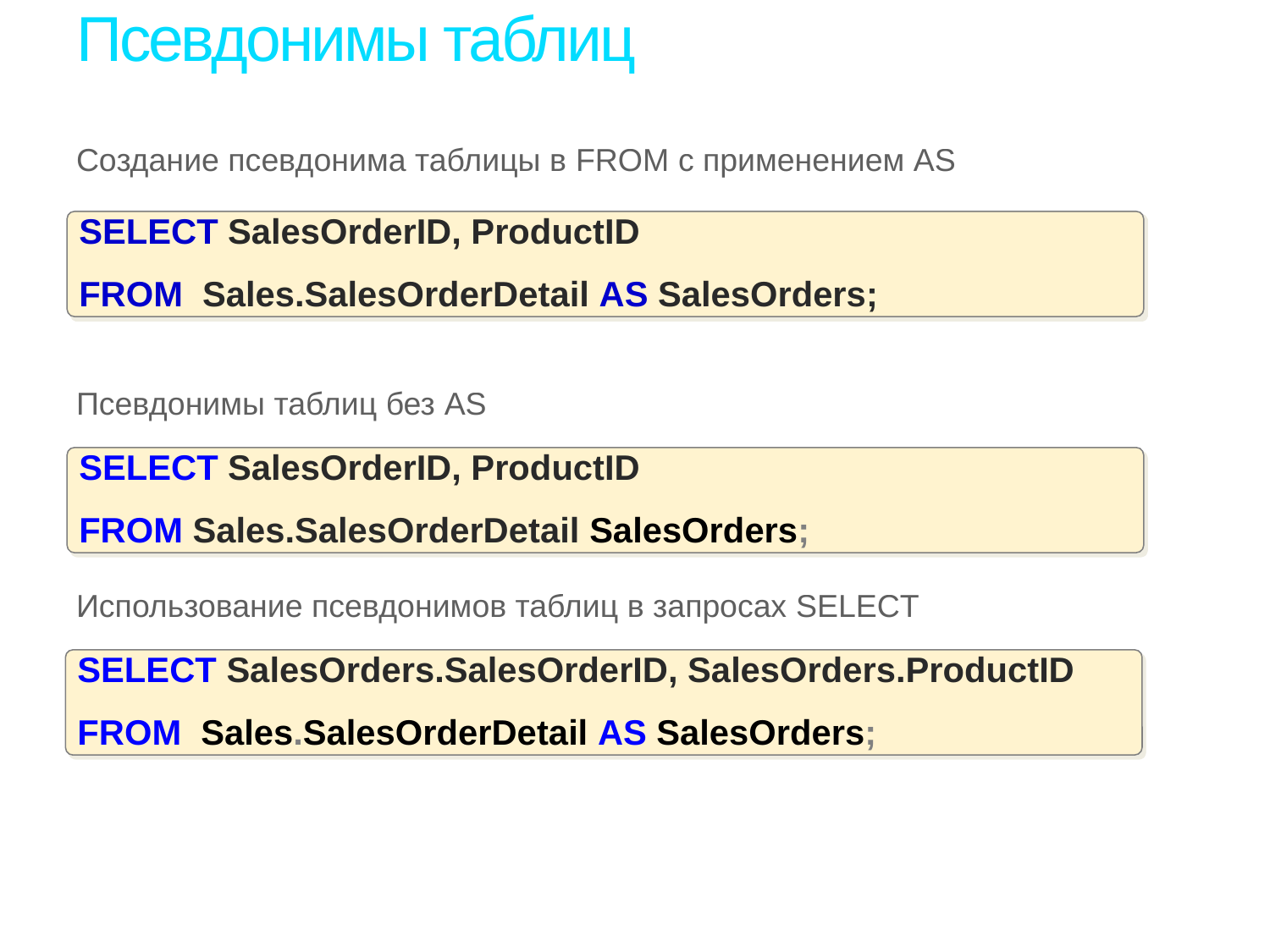

# Псевдонимы таблиц
Создание псевдонима таблицы в FROM с применением AS

Псевдонимы таблиц без AS

Использование псевдонимов таблиц в запросах SELECT
 SELECT SalesOrderID, ProductID
 FROM  Sales.SalesOrderDetail AS SalesOrders;
 SELECT SalesOrderID, ProductID
 FROM Sales.SalesOrderDetail SalesOrders;
 SELECT SalesOrders.SalesOrderID, SalesOrders.ProductID
 FROM  Sales.SalesOrderDetail AS SalesOrders;